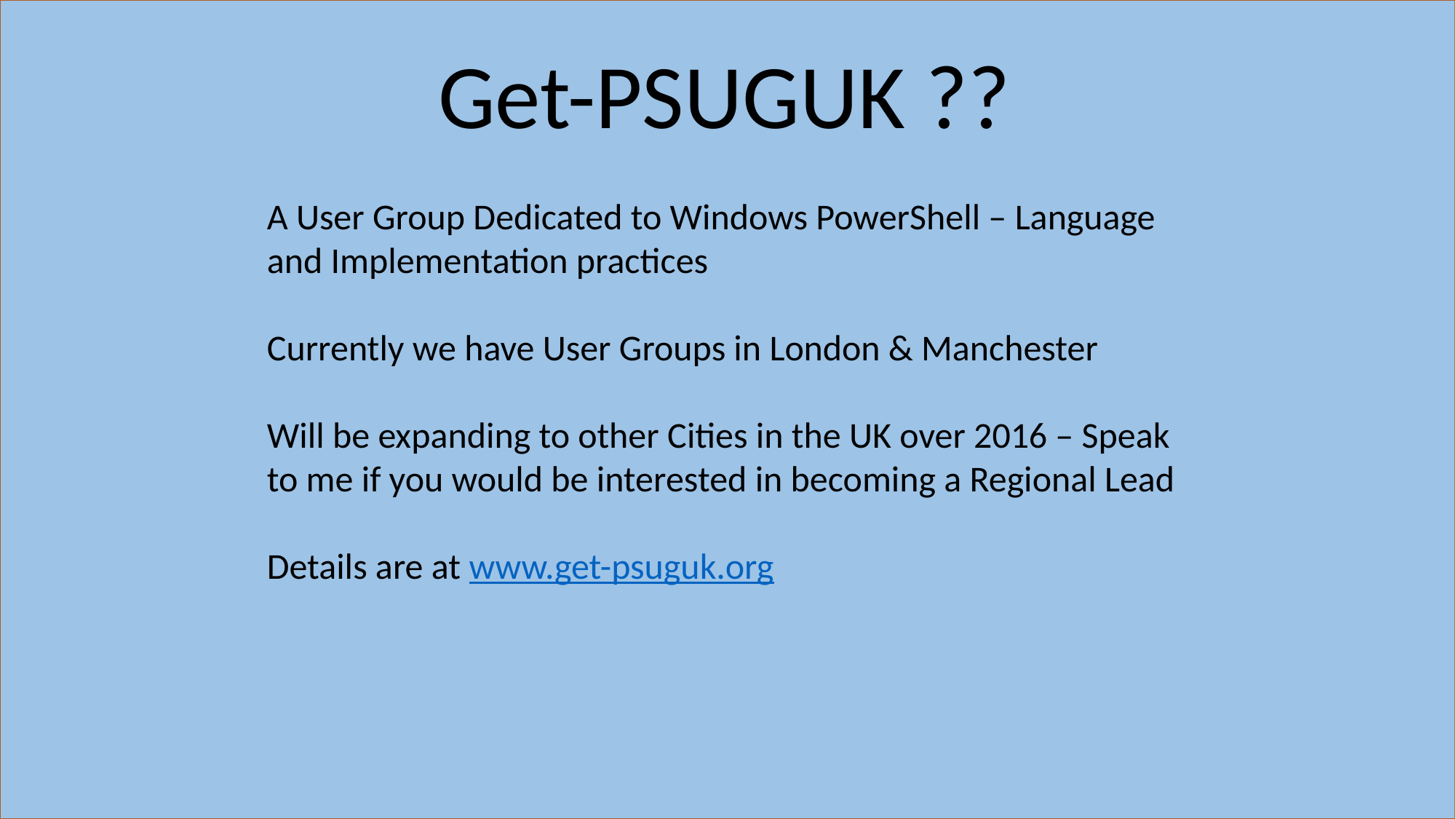

# Get-PSUGUK ??
A User Group Dedicated to Windows PowerShell – Language and Implementation practices

Currently we have User Groups in London & Manchester

Will be expanding to other Cities in the UK over 2016 – Speak to me if you would be interested in becoming a Regional Lead

Details are at www.get-psuguk.org